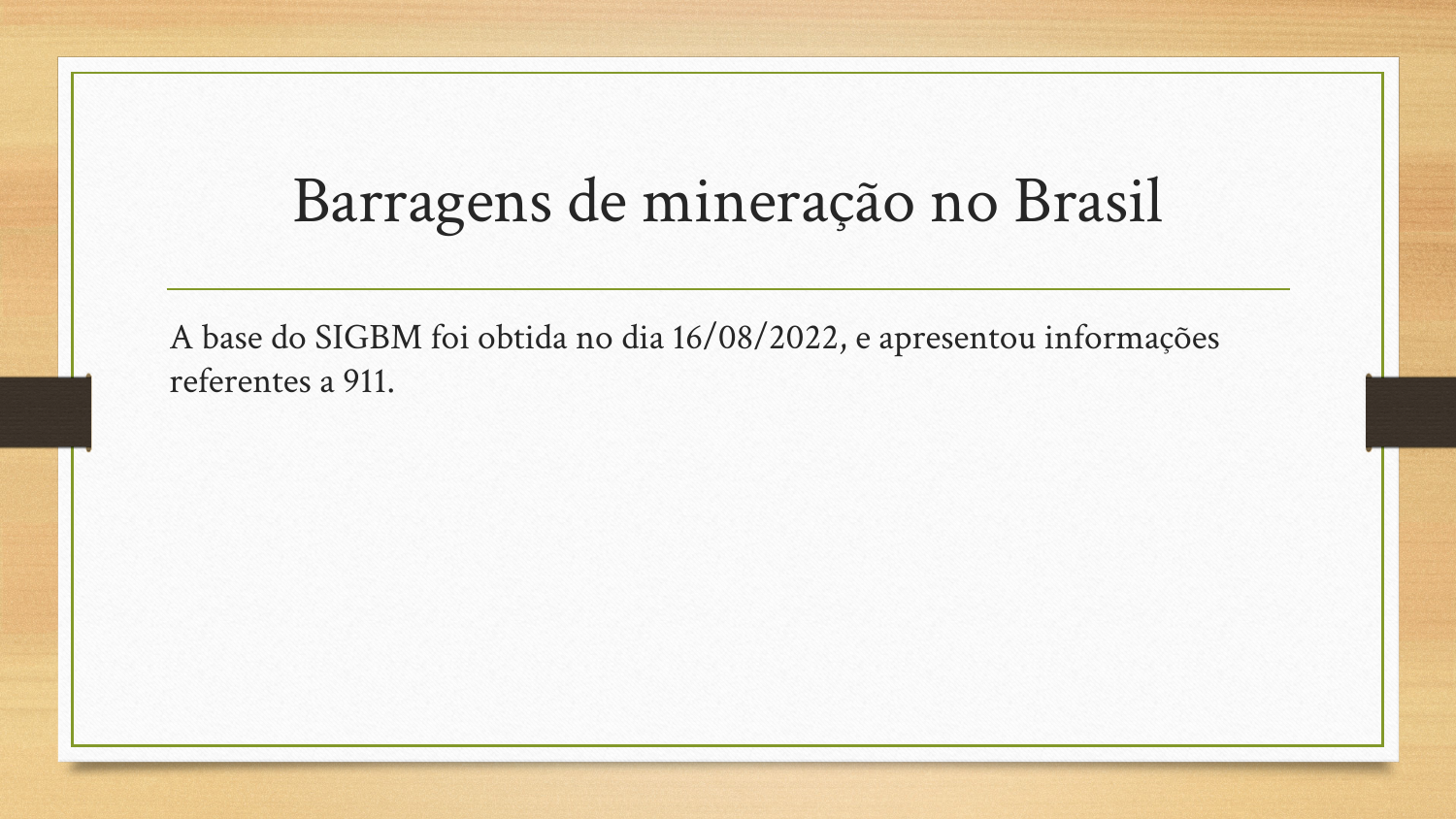

# Barragens de mineração no Brasil
A base do SIGBM foi obtida no dia 16/08/2022, e apresentou informações referentes a 911.